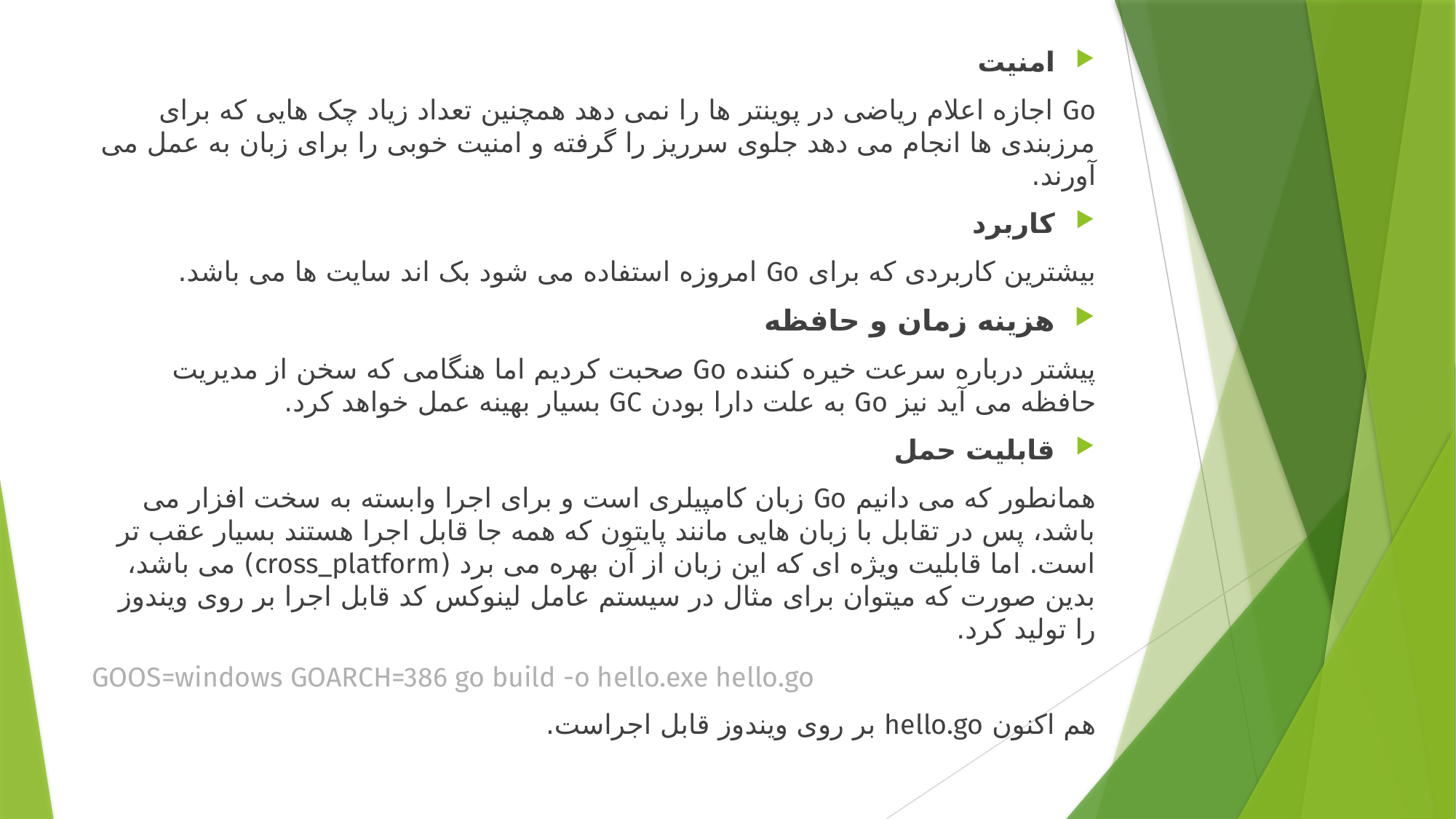

امنیت
Go اجازه اعلام ریاضی در پوینتر ها را نمی دهد همچنین تعداد زیاد چک هایی که برای مرزبندی ها انجام می دهد جلوی سرریز را گرفته و امنیت خوبی را برای زبان به عمل می آورند.
کاربرد
بیشترین کاربردی که برای Go امروزه استفاده می شود بک اند سایت ها می باشد.
هزینه زمان و حافظه
پیشتر درباره سرعت خیره کننده Go صحبت کردیم اما هنگامی که سخن از مدیریت حافظه می آید نیز Go به علت دارا بودن GC بسیار بهینه عمل خواهد کرد.
قابلیت حمل
همانطور که می دانیم Go زبان کامپیلری است و برای اجرا وابسته به سخت افزار می باشد، پس در تقابل با زبان هایی مانند پایتون که همه جا قابل اجرا هستند بسیار عقب تر است. اما قابلیت ویژه ای که این زبان از آن بهره می برد (cross_platform) می باشد، بدین صورت که میتوان برای مثال در سیستم عامل لینوکس کد قابل اجرا بر روی ویندوز را تولید کرد.
GOOS=windows GOARCH=386 go build -o hello.exe hello.go
هم اکنون hello.go بر روی ویندوز قابل اجراست.